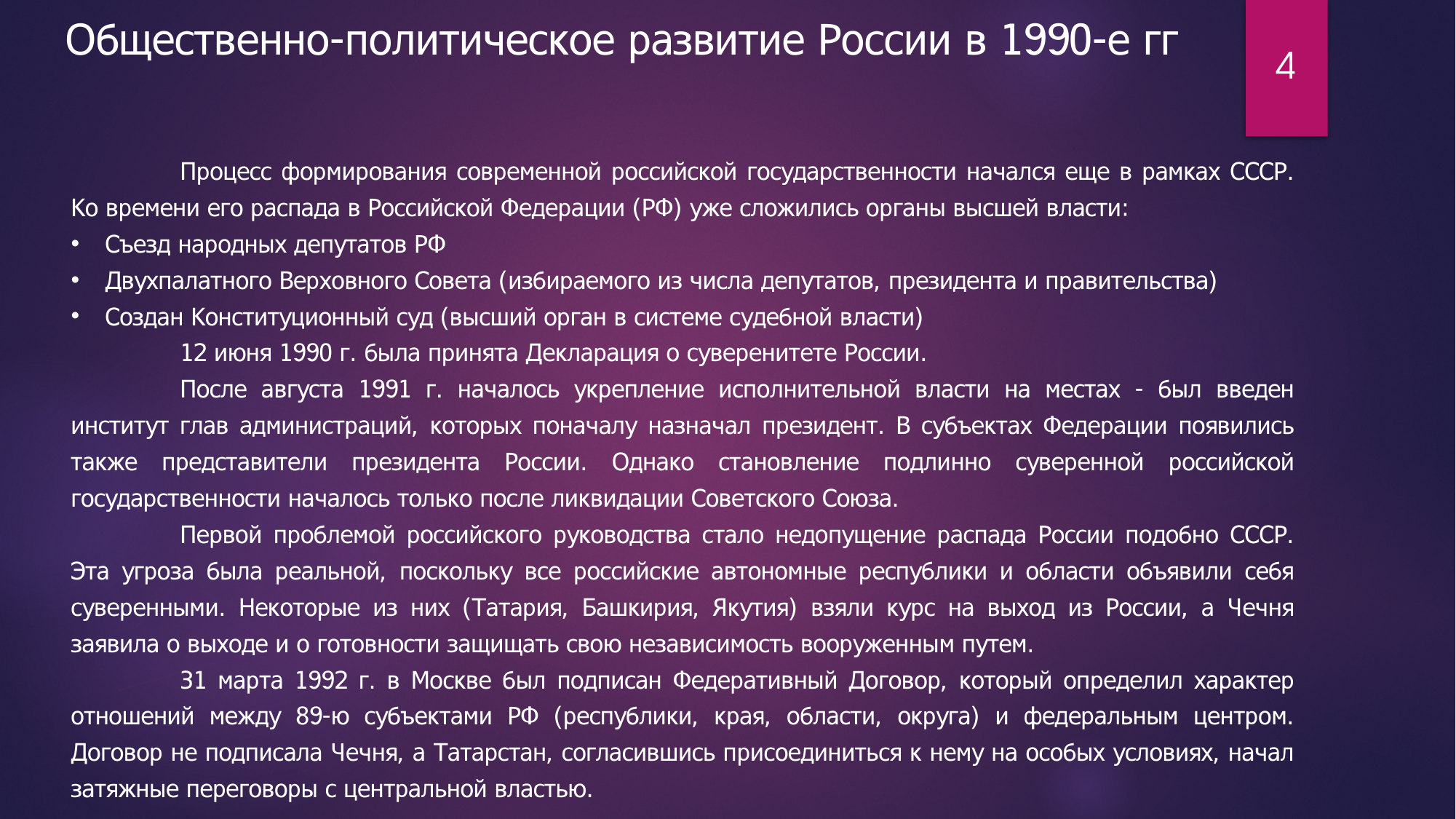

Общественно-политическое развитие России в 1990-е гг
4
	Процесс формирования современной российской государственности начался еще в рамках СССР. Ко времени его распада в Российской Федерации (РФ) уже сложились органы высшей власти:
Съезд народных депутатов РФ
Двухпалатного Верховного Совета (избираемого из числа депутатов, президента и правительства)
Создан Конституционный суд (высший орган в системе судебной власти)
	12 июня 1990 г. была принята Декларация о суверенитете России.
	После августа 1991 г. началось укрепление исполнительной власти на местах - был введен институт глав администраций, которых поначалу назначал президент. В субъектах Федерации появились также представители президента России. Однако становление подлинно суверенной российской государственности началось только после ликвидации Советского Союза.
	Первой проблемой российского руководства стало недопущение распада России подобно СССР. Эта угроза была реальной, поскольку все российские автономные республики и области объявили себя суверенными. Некоторые из них (Татария, Башкирия, Якутия) взяли курс на выход из России, а Чечня заявила о выходе и о готовности защищать свою независимость вооруженным путем.
	31 марта 1992 г. в Москве был подписан Федеративный Договор, который определил характер отношений между 89-ю субъектами РФ (республики, края, области, округа) и федеральным центром. Договор не подписала Чечня, а Татарстан, согласившись присоединиться к нему на особых условиях, начал затяжные переговоры с центральной властью.